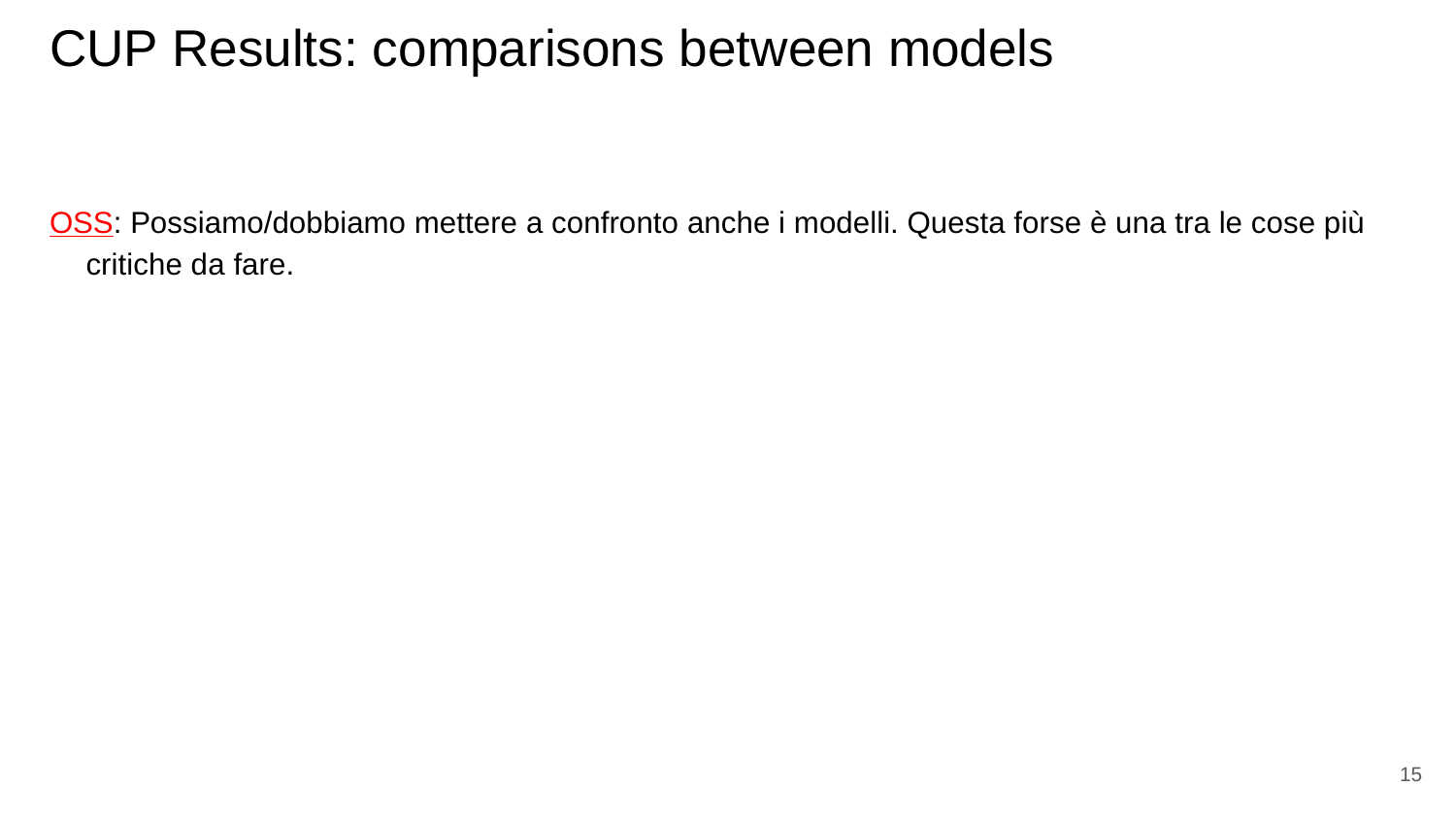

# CUP Results: comparisons between models
OSS: Possiamo/dobbiamo mettere a confronto anche i modelli. Questa forse è una tra le cose più critiche da fare.
15